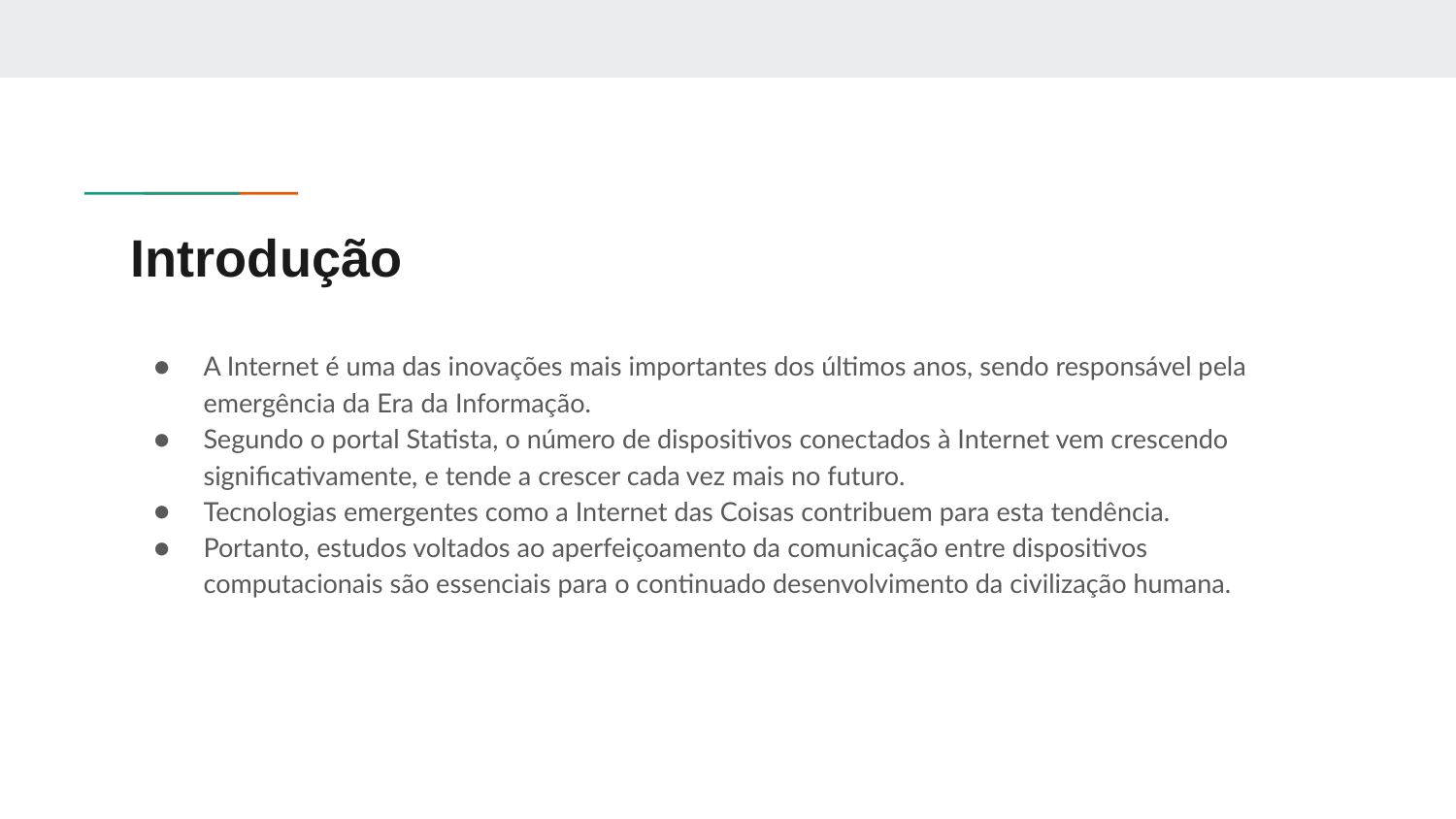

# Introdução
A Internet é uma das inovações mais importantes dos últimos anos, sendo responsável pela emergência da Era da Informação.
Segundo o portal Statista, o número de dispositivos conectados à Internet vem crescendo significativamente, e tende a crescer cada vez mais no futuro.
Tecnologias emergentes como a Internet das Coisas contribuem para esta tendência.
Portanto, estudos voltados ao aperfeiçoamento da comunicação entre dispositivos computacionais são essenciais para o continuado desenvolvimento da civilização humana.